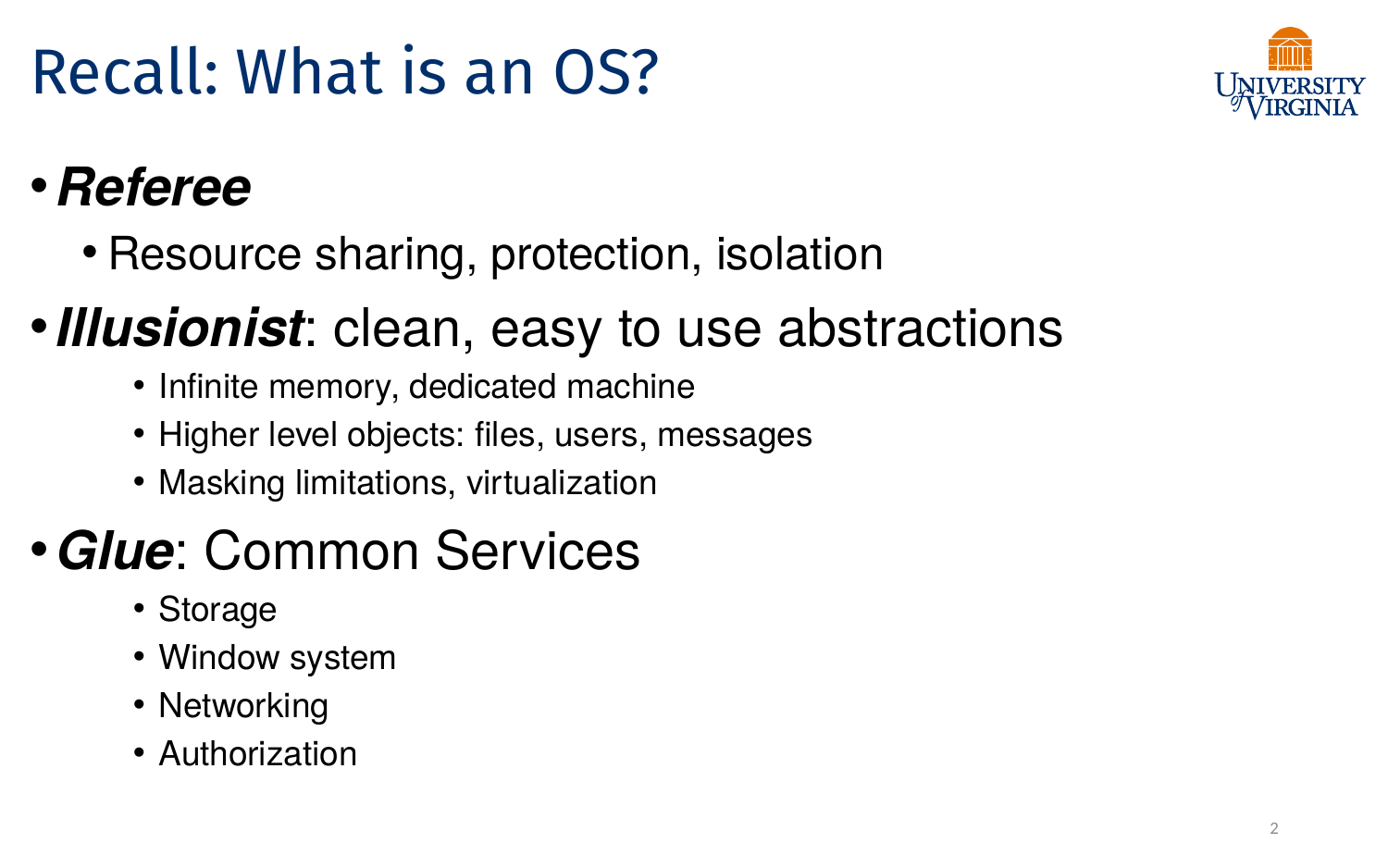

# Recall: What is an OS?
Referee
Resource sharing, protection, isolation
Illusionist: clean, easy to use abstractions
Infinite memory, dedicated machine
Higher level objects: files, users, messages
Masking limitations, virtualization
Glue: Common Services
Storage
Window system
Networking
Authorization
2